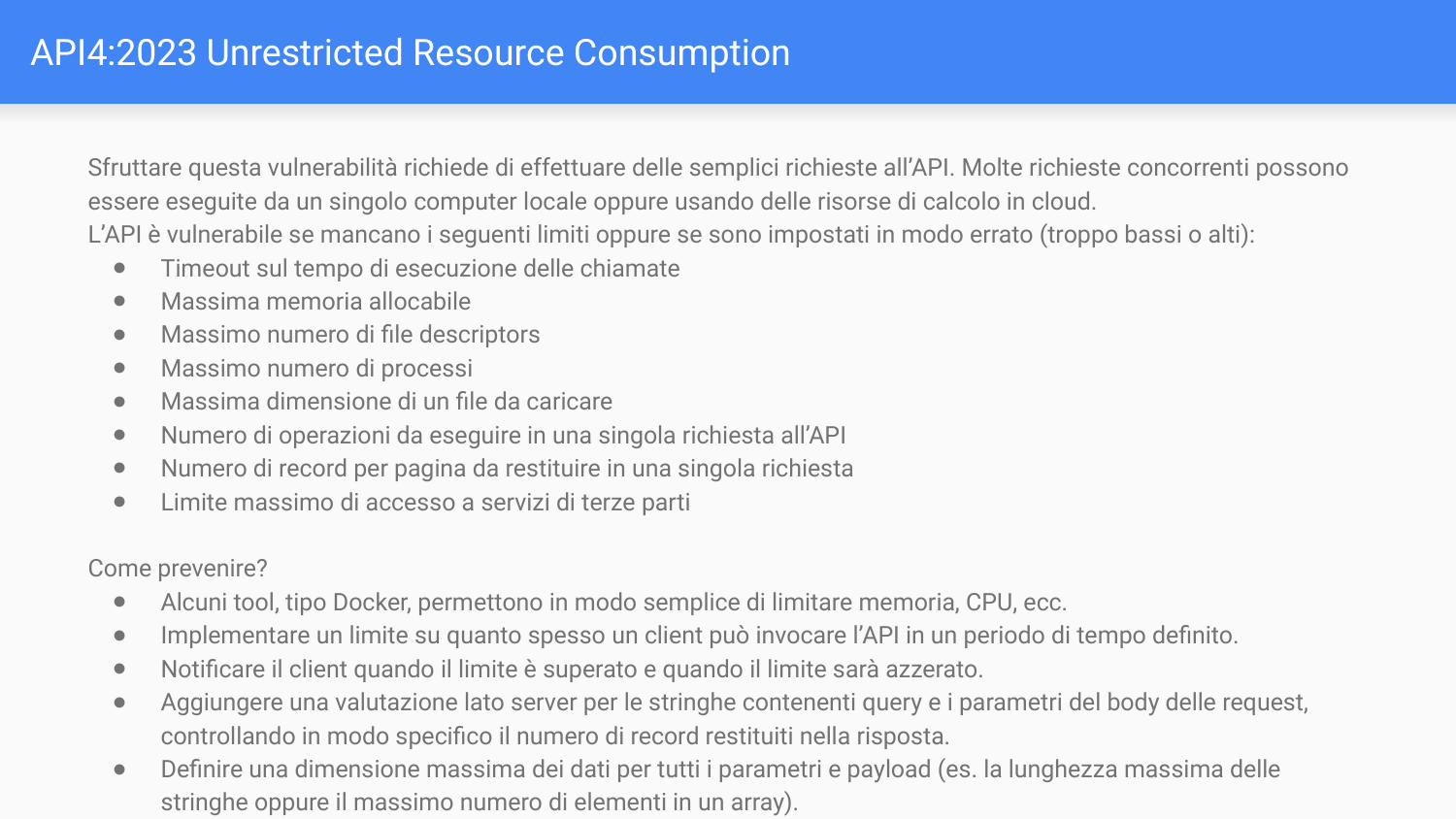

# API4:2023 Unrestricted Resource Consumption
Sfruttare questa vulnerabilità richiede di effettuare delle semplici richieste all’API. Molte richieste concorrenti possono essere eseguite da un singolo computer locale oppure usando delle risorse di calcolo in cloud.
L’API è vulnerabile se mancano i seguenti limiti oppure se sono impostati in modo errato (troppo bassi o alti):
Timeout sul tempo di esecuzione delle chiamate
Massima memoria allocabile
Massimo numero di file descriptors
Massimo numero di processi
Massima dimensione di un file da caricare
Numero di operazioni da eseguire in una singola richiesta all’API
Numero di record per pagina da restituire in una singola richiesta
Limite massimo di accesso a servizi di terze parti

Come prevenire?
Alcuni tool, tipo Docker, permettono in modo semplice di limitare memoria, CPU, ecc.
Implementare un limite su quanto spesso un client può invocare l’API in un periodo di tempo definito.
Notificare il client quando il limite è superato e quando il limite sarà azzerato.
Aggiungere una valutazione lato server per le stringhe contenenti query e i parametri del body delle request, controllando in modo specifico il numero di record restituiti nella risposta.
Definire una dimensione massima dei dati per tutti i parametri e payload (es. la lunghezza massima delle stringhe oppure il massimo numero di elementi in un array).